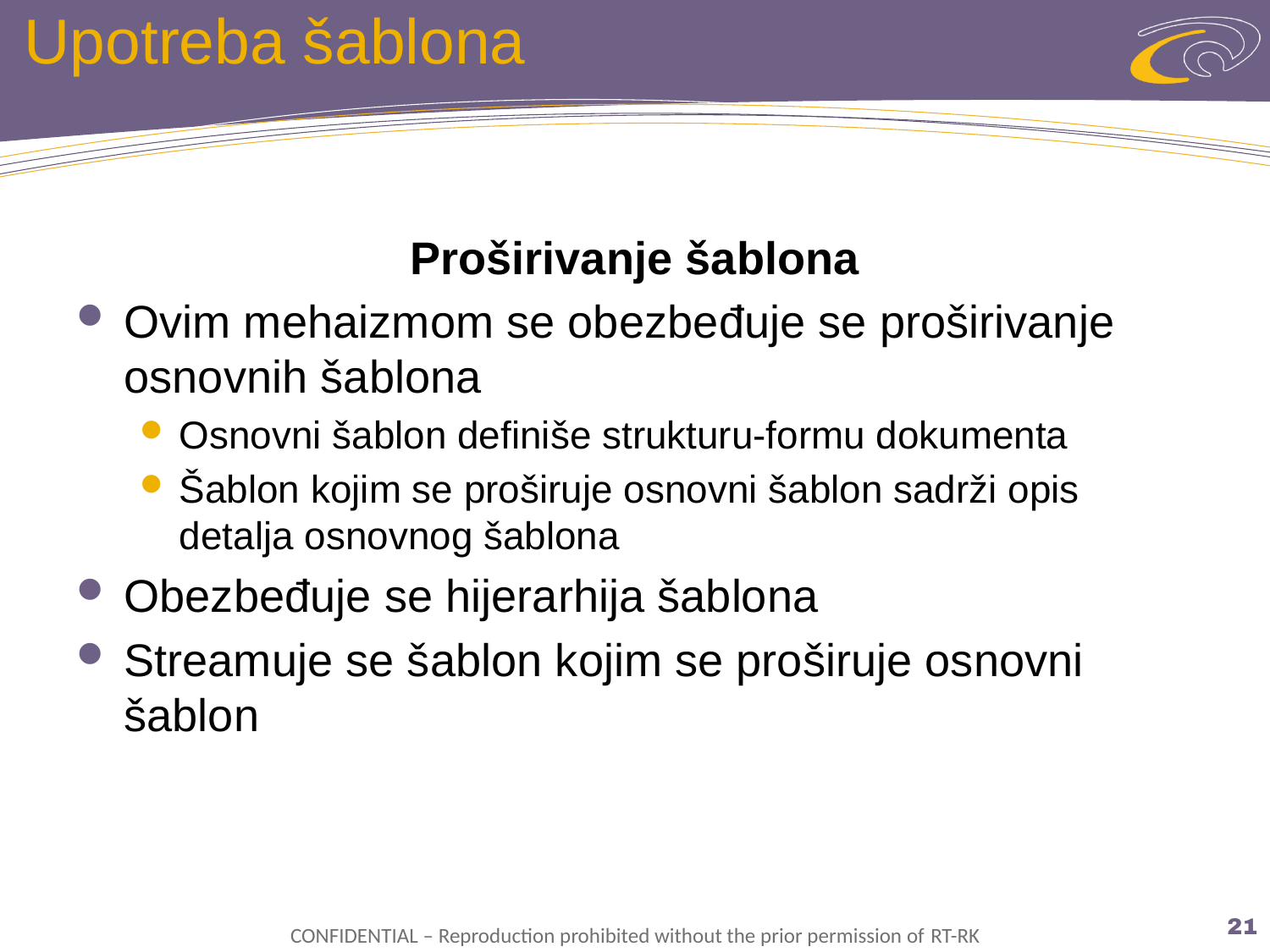

# Upotreba šablona
Proširivanje šablona
Ovim mehaizmom se obezbeđuje se proširivanje osnovnih šablona
Osnovni šablon definiše strukturu-formu dokumenta
Šablon kojim se proširuje osnovni šablon sadrži opis detalja osnovnog šablona
Obezbeđuje se hijerarhija šablona
Streamuje se šablon kojim se proširuje osnovni šablon